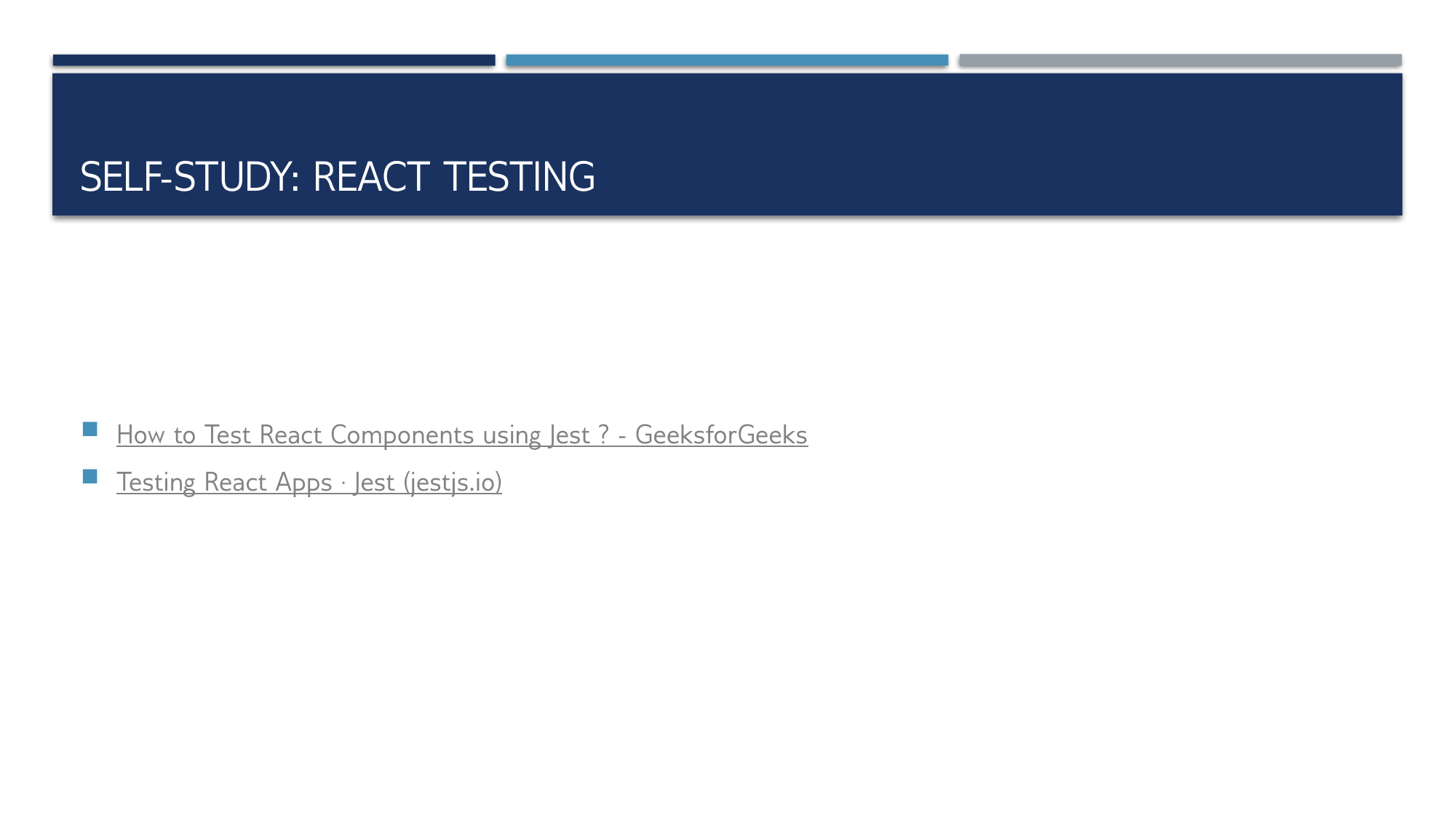

# Self-Study: React Testing
How to Test React Components using Jest ? - GeeksforGeeks
Testing React Apps · Jest (jestjs.io)